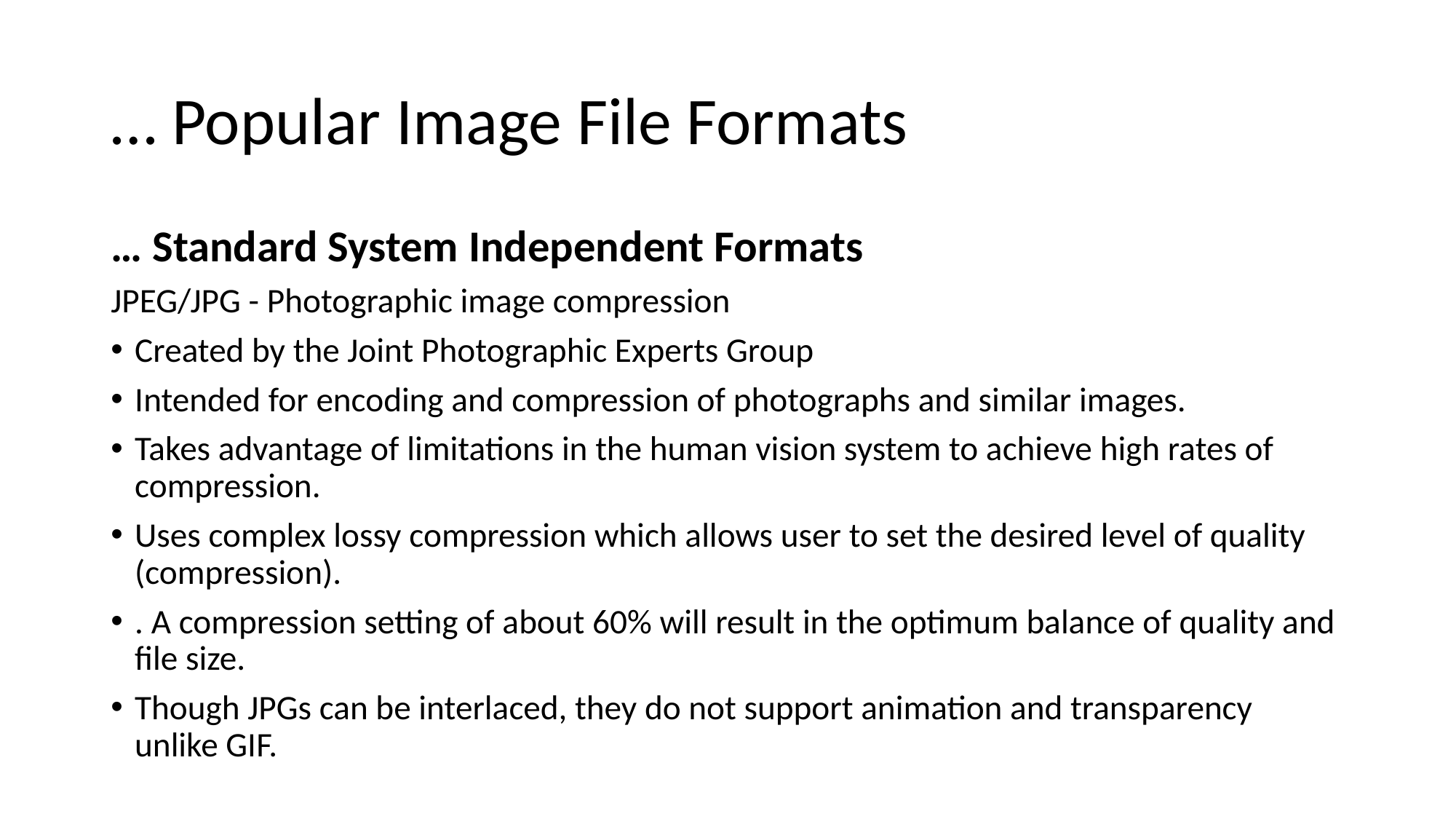

# … Popular Image File Formats
… Standard System Independent Formats
JPEG/JPG - Photographic image compression
Created by the Joint Photographic Experts Group
Intended for encoding and compression of photographs and similar images.
Takes advantage of limitations in the human vision system to achieve high rates of compression.
Uses complex lossy compression which allows user to set the desired level of quality (compression).
. A compression setting of about 60% will result in the optimum balance of quality and file size.
Though JPGs can be interlaced, they do not support animation and transparency unlike GIF.